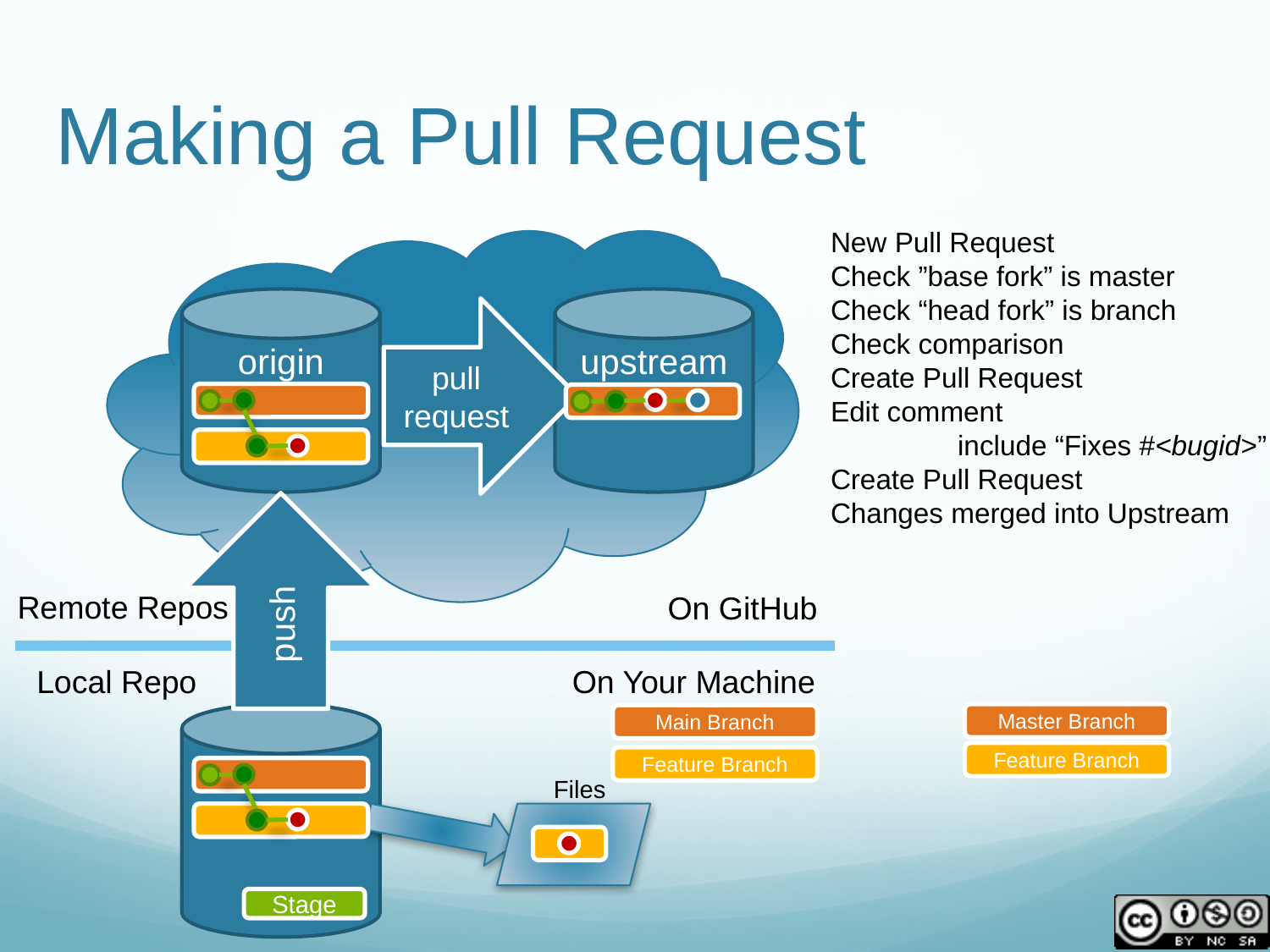

# Making a Pull Request
New Pull Request
Check ”base fork” is master
Check “head fork” is branch
Check comparison
Create Pull Request
Edit comment
	include “Fixes #<bugid>”
Create Pull Request
Changes merged into Upstream

origin

upstream

pull request

push
Remote Repos
On GitHub
Local Repo
On Your Machine

Master Branch
Main Branch
Feature Branch
Feature Branch

Files

Stage